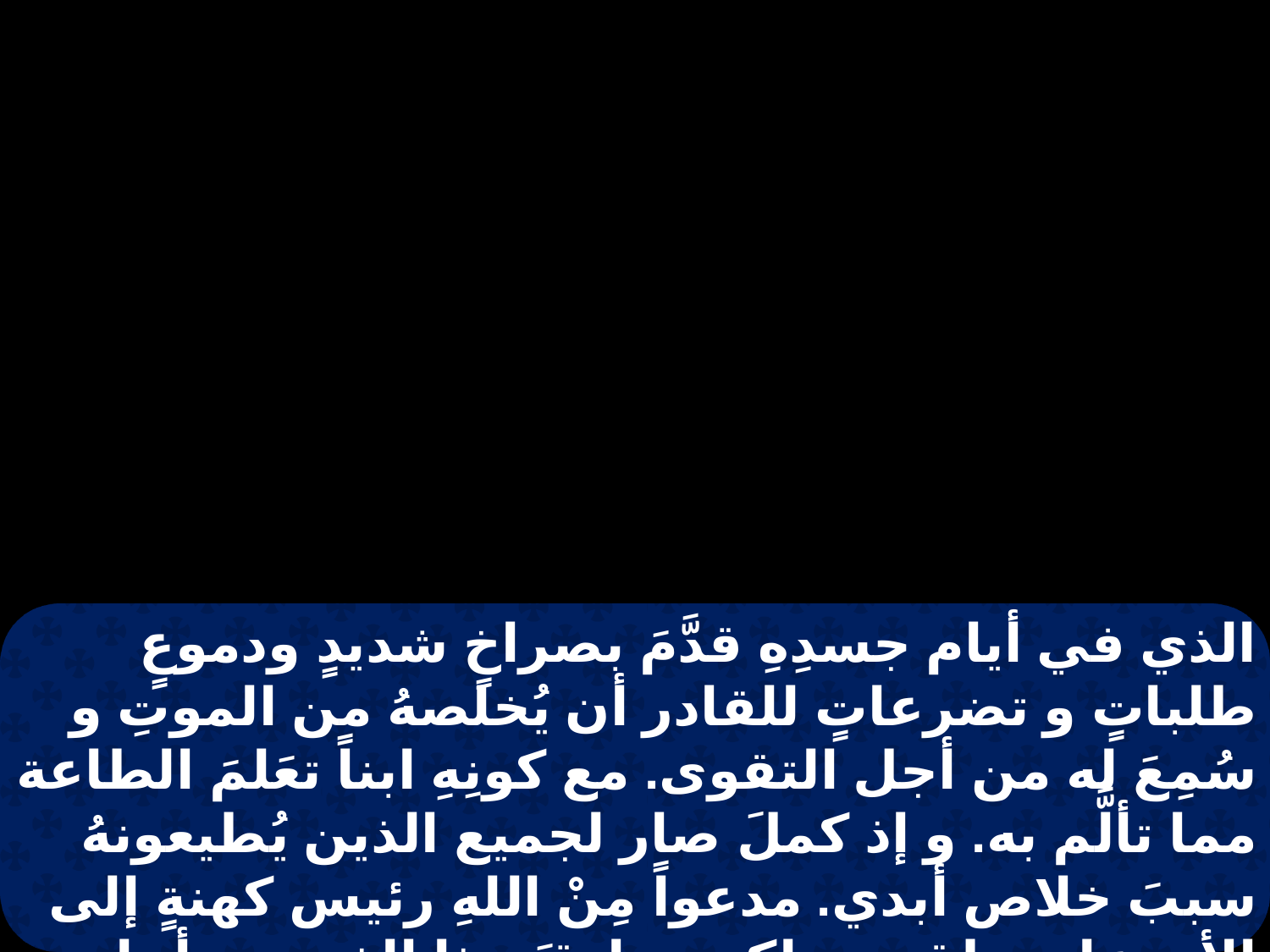

الذي في أيام جسدِهِ قدَّمَ بصراخٍ شديدٍ ودموعٍ طلباتٍ و تضرعاتٍ للقادر أن يُخلصهُ من الموتِ و سُمِعَ له من أجل التقوى. مع كونِهِ ابناً تعَلمَ الطاعة مما تألَّم به. و إذ كملَ صار لجميع الذين يُطيعونهُ سببَ خلاص أبدي. مدعواً مِنْ اللهِ رئيس كهنةٍ إلى الأبدِ على طقس ملكي صادقَ هذا الذي من أجلِهِ الكلامُ كثيرُ عندنا و عسيرُ التفسير إذ قد صرتم ضُعفاءَ في مسامِعِكُم.